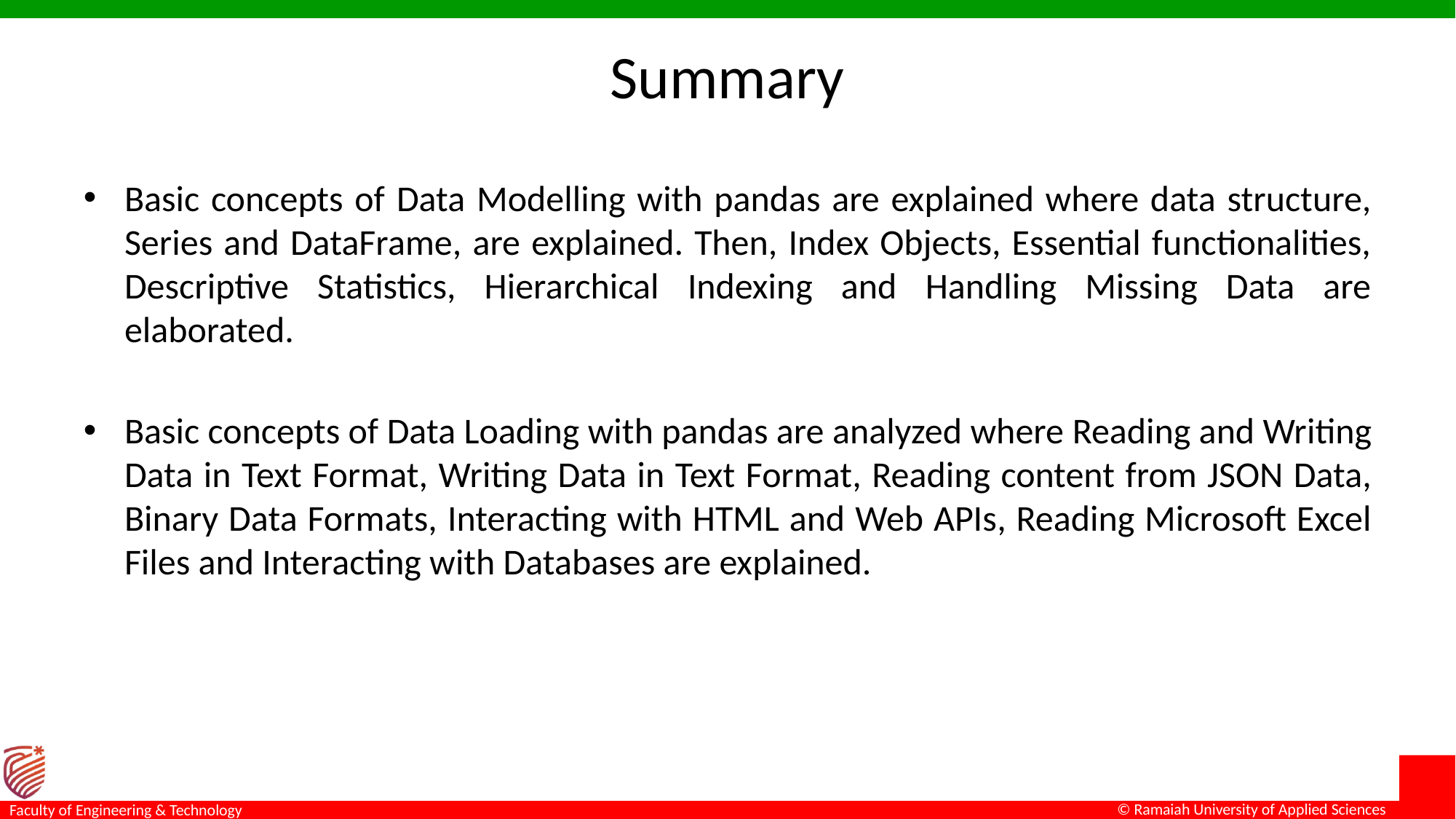

# Summary
Basic concepts of Data Modelling with pandas are explained where data structure, Series and DataFrame, are explained. Then, Index Objects, Essential functionalities, Descriptive Statistics, Hierarchical Indexing and Handling Missing Data are elaborated.

Basic concepts of Data Loading with pandas are analyzed where Reading and Writing Data in Text Format, Writing Data in Text Format, Reading content from JSON Data, Binary Data Formats, Interacting with HTML and Web APIs, Reading Microsoft Excel Files and Interacting with Databases are explained.